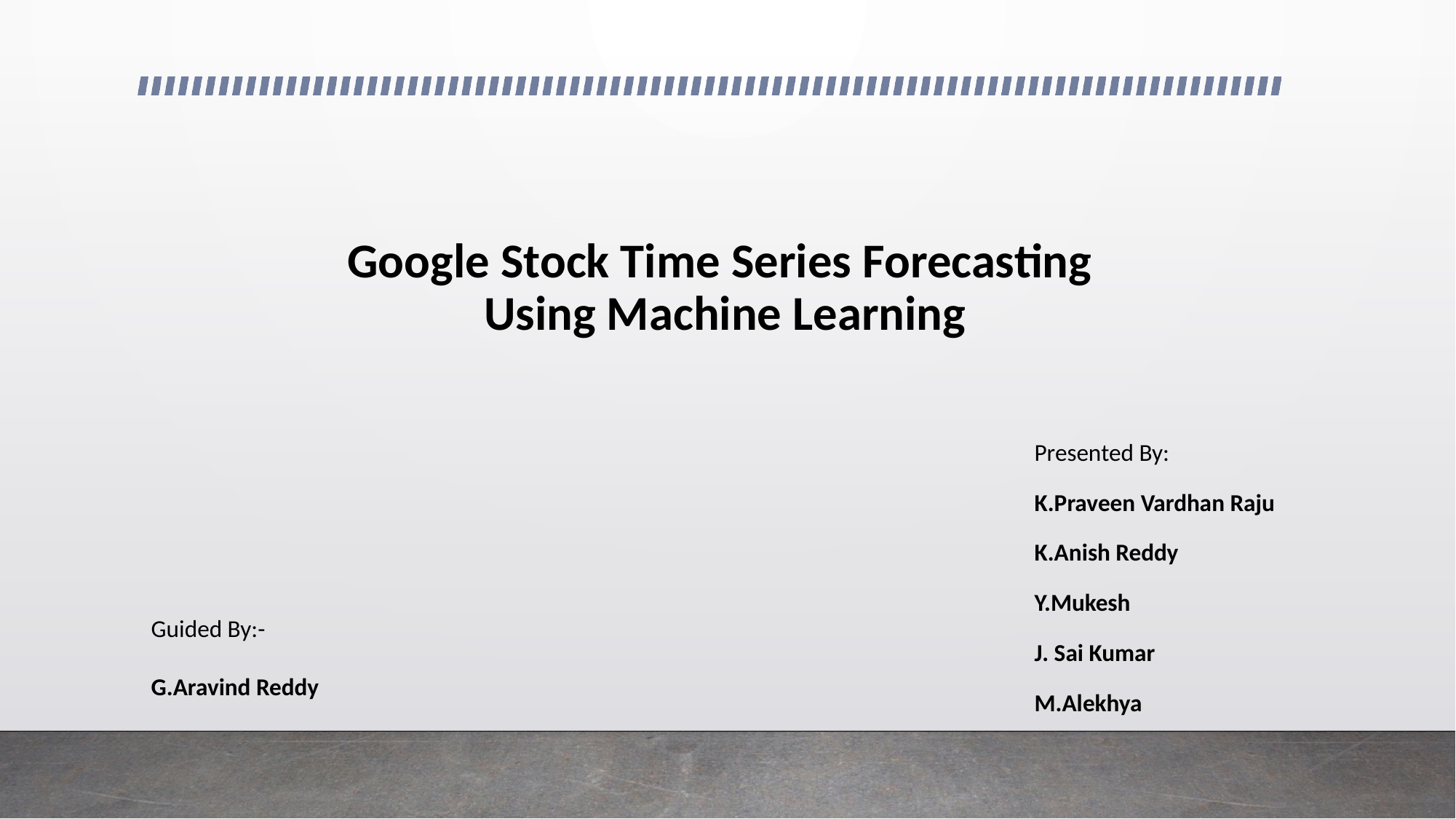

# Google Stock Time Series Forecasting Using Machine Learning
Presented By:
K.Praveen Vardhan Raju
K.Anish Reddy
Y.Mukesh
J. Sai Kumar
M.Alekhya

Guided By:-

G.Aravind Reddy